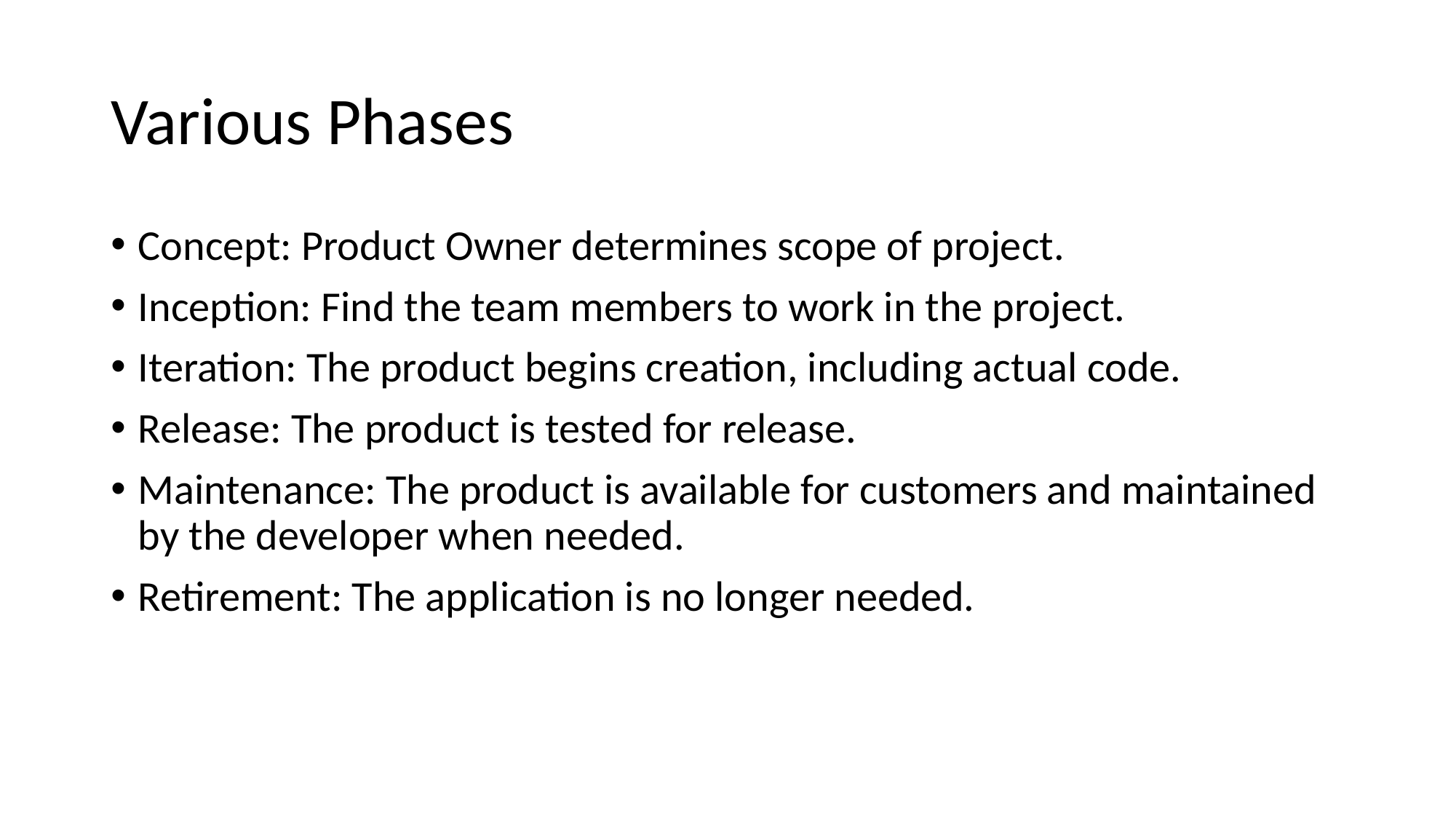

# Various Phases
Concept: Product Owner determines scope of project.
Inception: Find the team members to work in the project.
Iteration: The product begins creation, including actual code.
Release: The product is tested for release.
Maintenance: The product is available for customers and maintained by the developer when needed.
Retirement: The application is no longer needed.